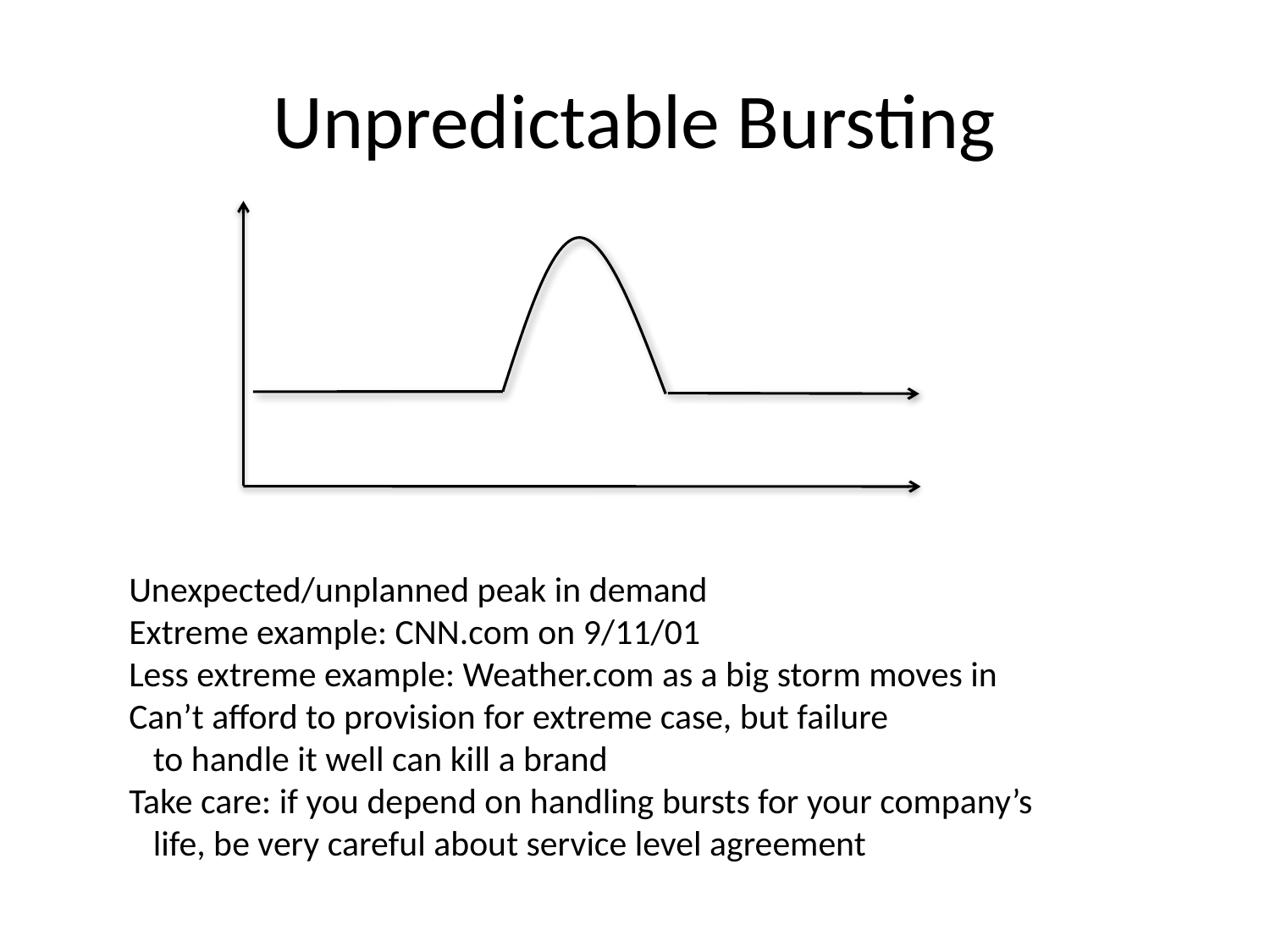

# Unpredictable Bursting

Unexpected/unplanned peak in demand
Extreme example: CNN.com on 9/11/01
Less extreme example: Weather.com as a big storm moves in
Can’t afford to provision for extreme case, but failure
   to handle it well can kill a brand
Take care: if you depend on handling bursts for your company’s
   life, be very careful about service level agreement